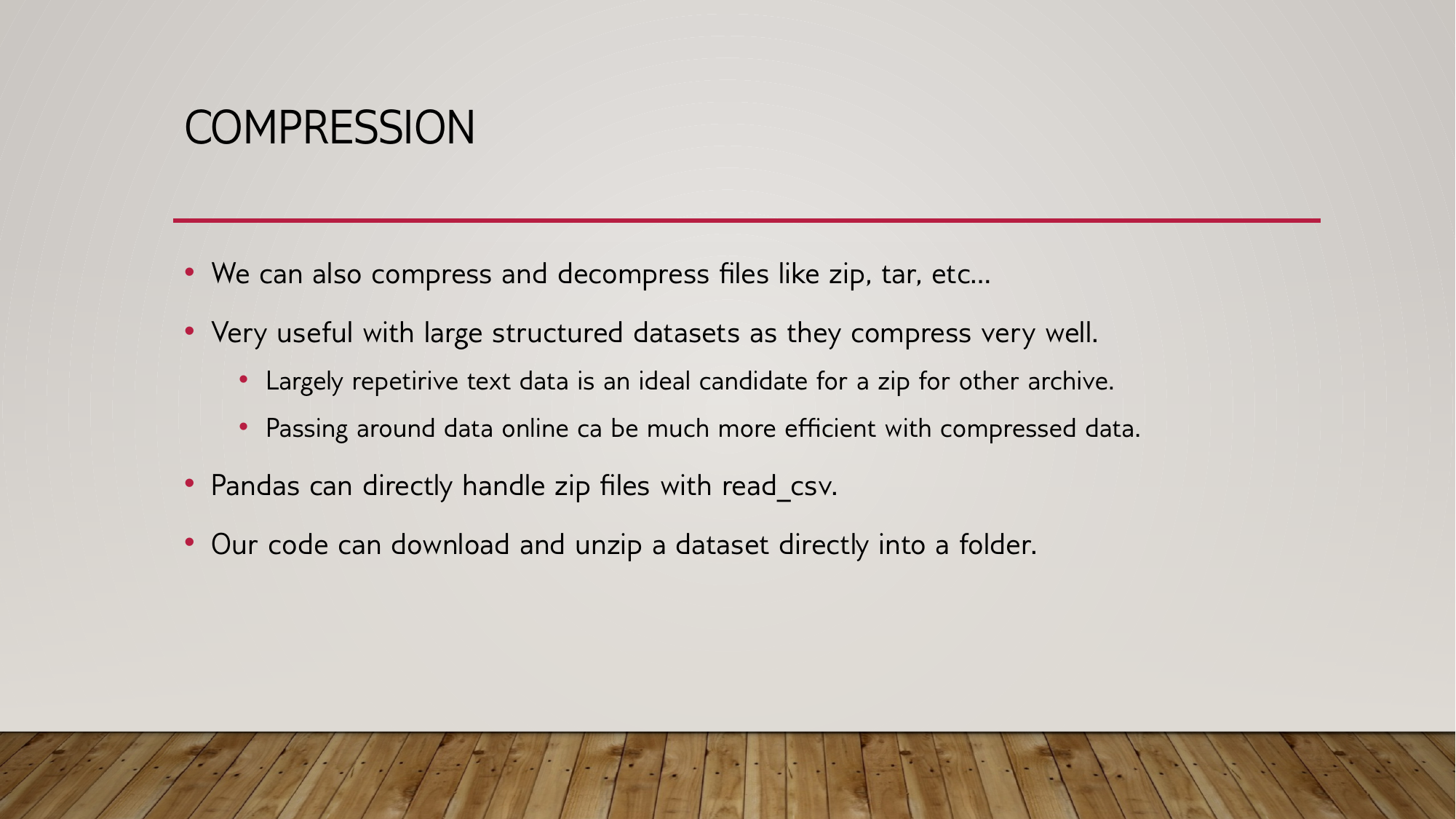

# Compression
We can also compress and decompress files like zip, tar, etc…
Very useful with large structured datasets as they compress very well.
Largely repetirive text data is an ideal candidate for a zip for other archive.
Passing around data online ca be much more efficient with compressed data.
Pandas can directly handle zip files with read_csv.
Our code can download and unzip a dataset directly into a folder.